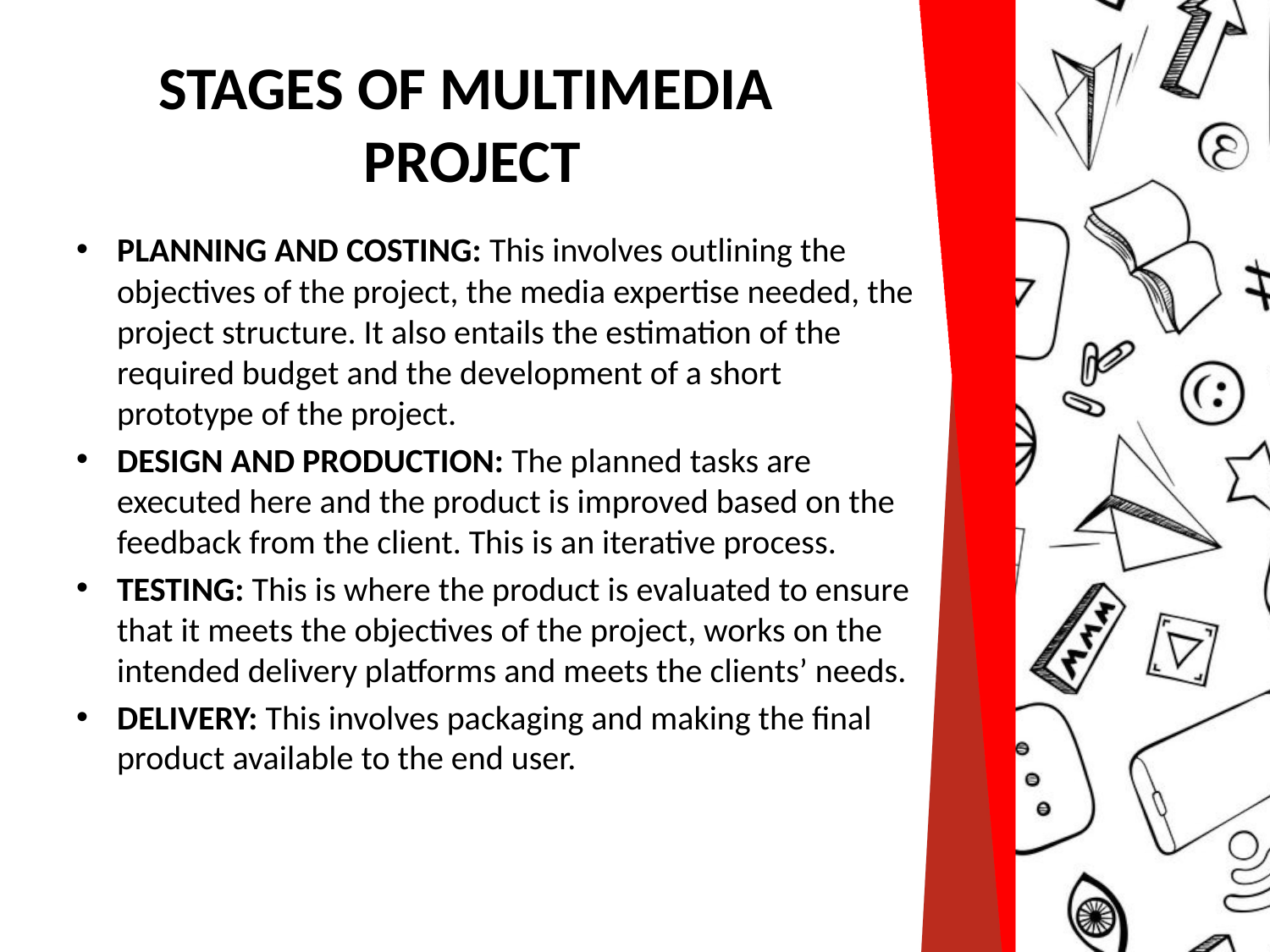

# STAGES OF MULTIMEDIA PROJECT
PLANNING AND COSTING: This involves outlining the objectives of the project, the media expertise needed, the project structure. It also entails the estimation of the required budget and the development of a short prototype of the project.
DESIGN AND PRODUCTION: The planned tasks are executed here and the product is improved based on the feedback from the client. This is an iterative process.
TESTING: This is where the product is evaluated to ensure that it meets the objectives of the project, works on the intended delivery platforms and meets the clients’ needs.
DELIVERY: This involves packaging and making the final product available to the end user.